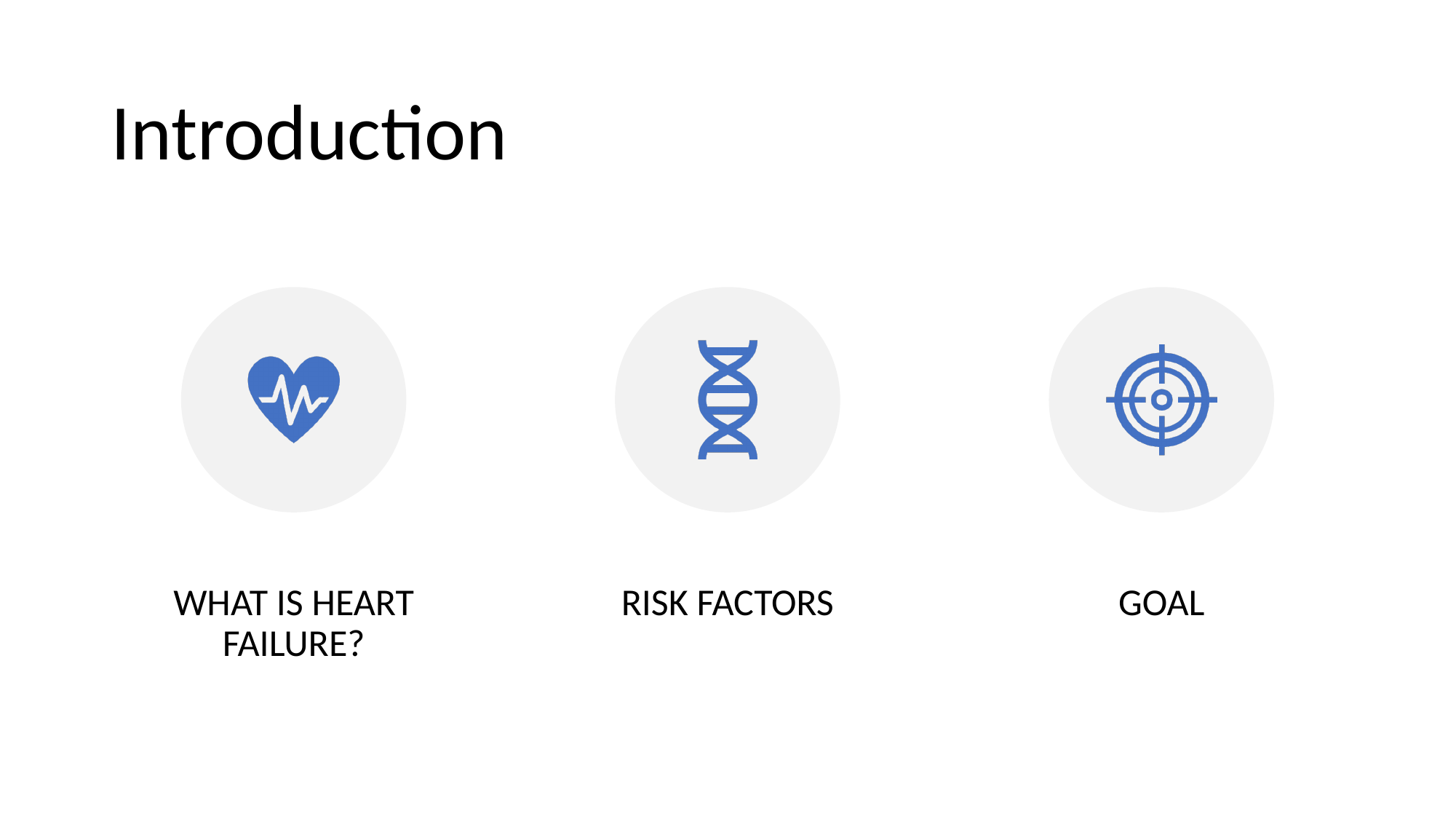

# Introduction

WHAT IS HEART FAILURE?

RISK FACTORS

GOAL